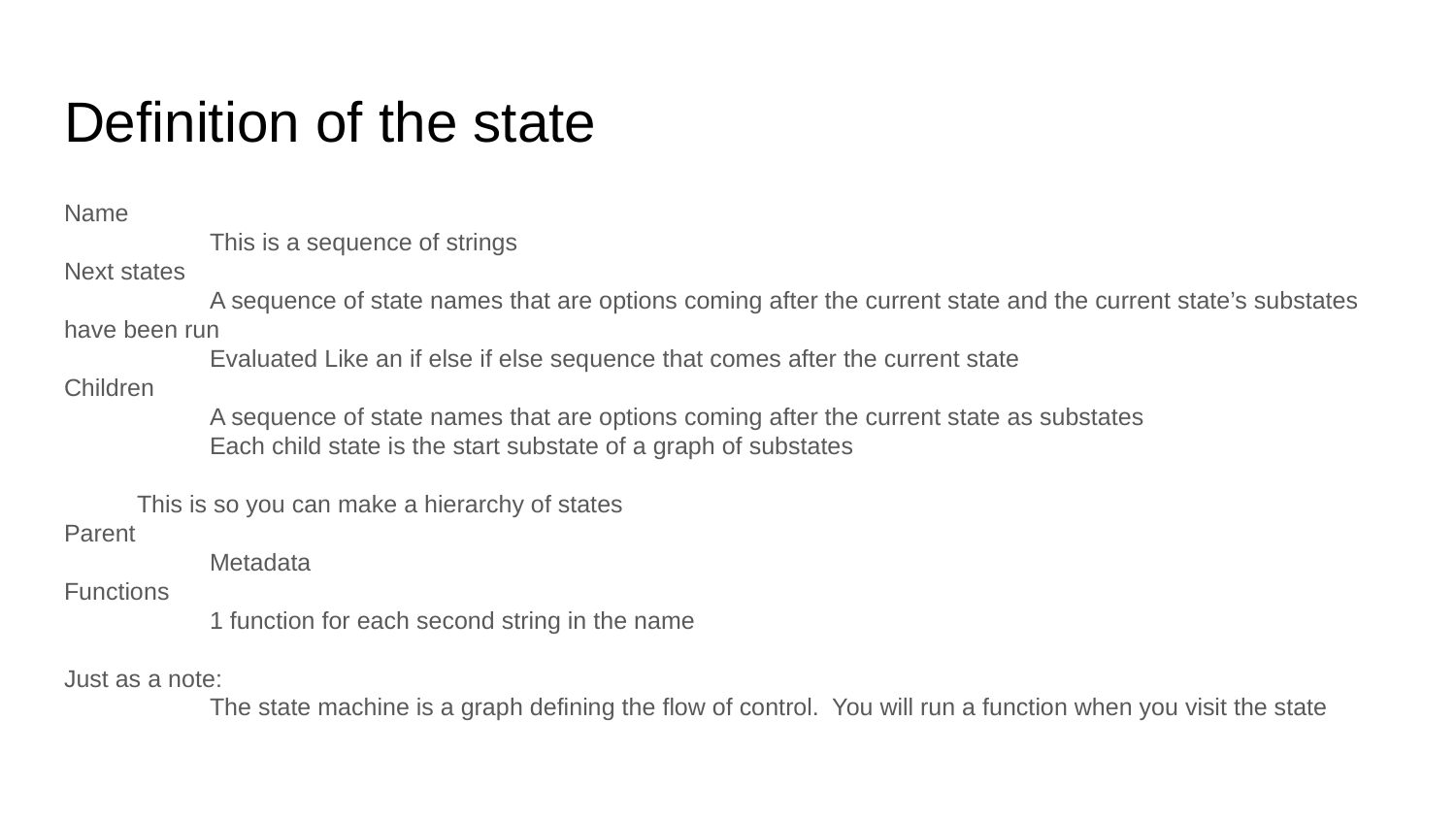

# Definition of the state
Name
	This is a sequence of strings
Next states
	A sequence of state names that are options coming after the current state and the current state’s substates have been run
	Evaluated Like an if else if else sequence that comes after the current state
Children
	A sequence of state names that are options coming after the current state as substates
	Each child state is the start substate of a graph of substates

This is so you can make a hierarchy of states
Parent
	Metadata
Functions
	1 function for each second string in the name

Just as a note:
	The state machine is a graph defining the flow of control.  You will run a function when you visit the state